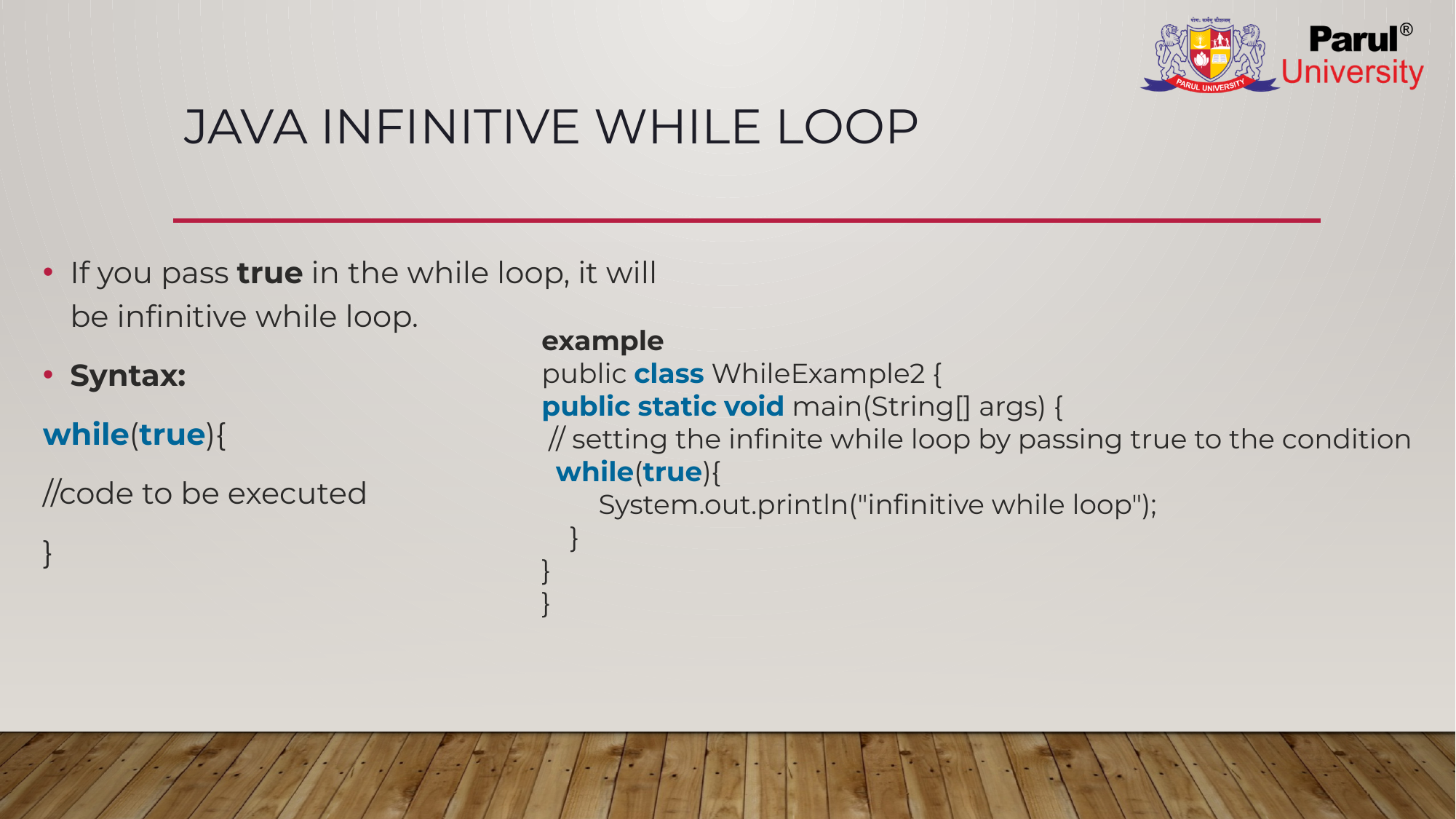

# Java Infinitive While Loop
If you pass true in the while loop, it will be infinitive while loop.
Syntax:
while(true){
//code to be executed
}

example
public class WhileExample2 {
public static void main(String[] args) {
 // setting the infinite while loop by passing true to the condition
  while(true){
        System.out.println("infinitive while loop");
    }
}
}